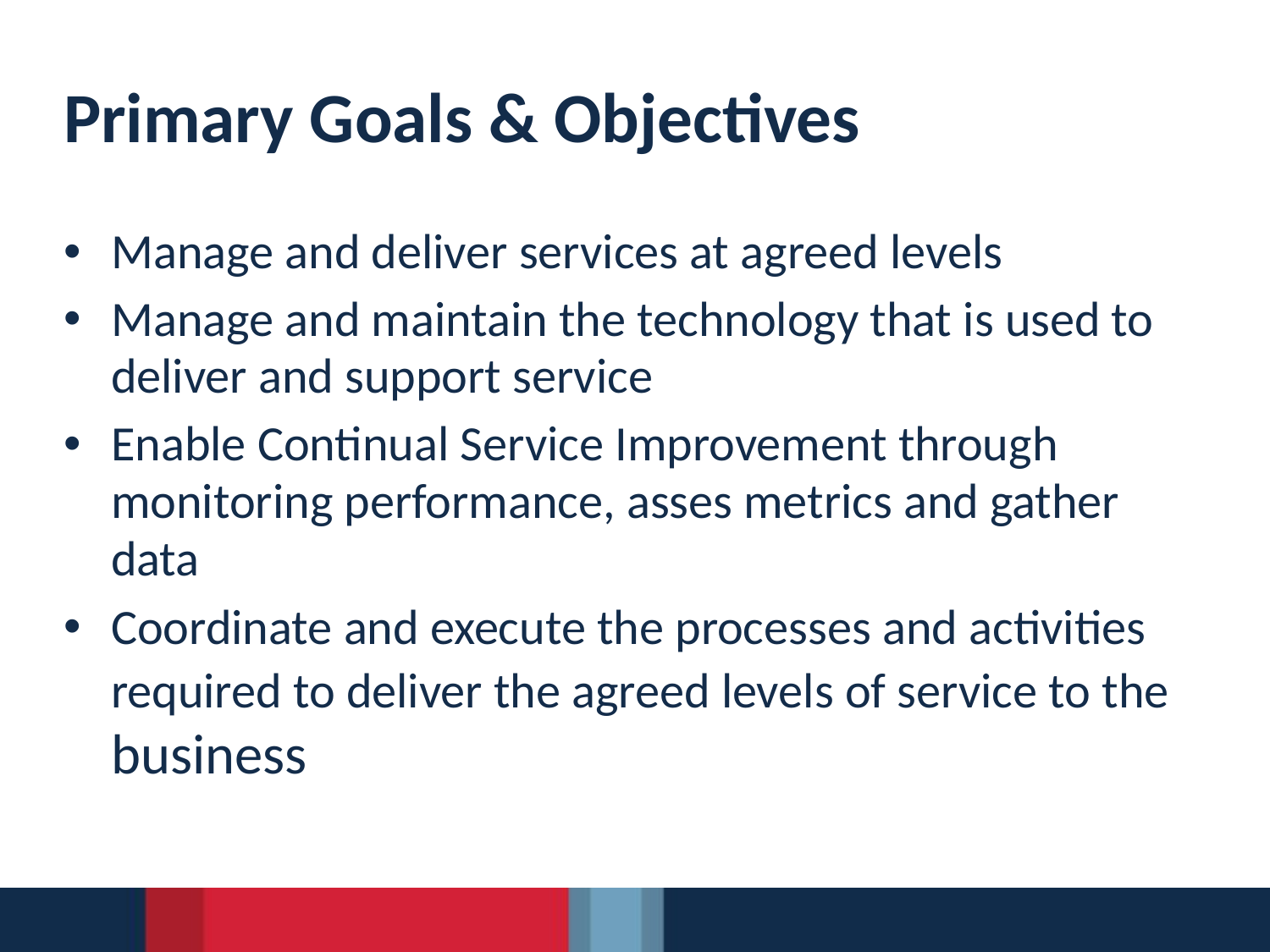

# Primary Goals & Objectives
Manage and deliver services at agreed levels
Manage and maintain the technology that is used to deliver and support service
Enable Continual Service Improvement through monitoring performance, asses metrics and gather data
Coordinate and execute the processes and activities required to deliver the agreed levels of service to the business